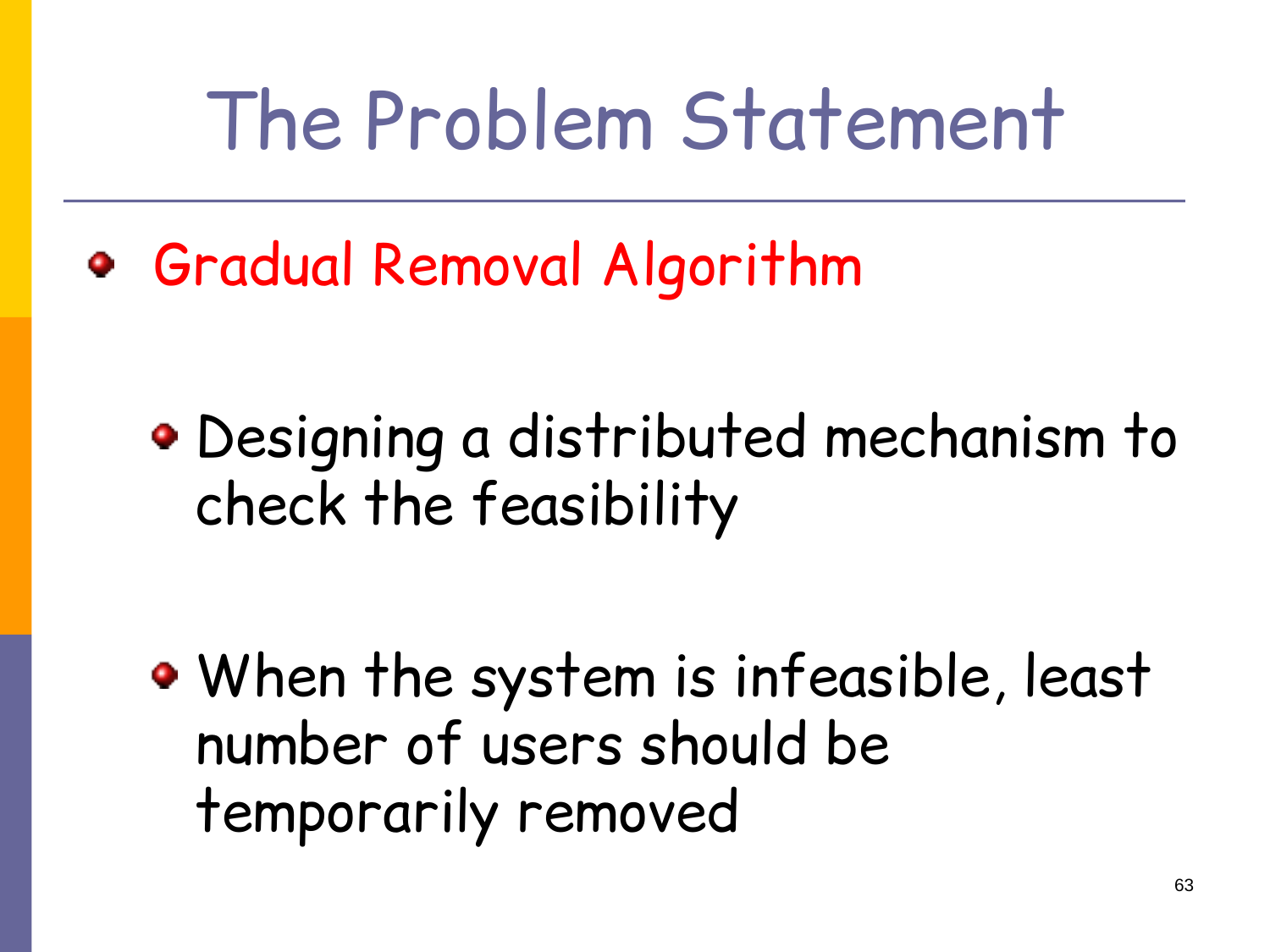

# The Problem Statement
 Gradual Removal Algorithm

Designing a distributed mechanism to check the feasibility

When the system is infeasible, least number of users should be temporarily removed

63